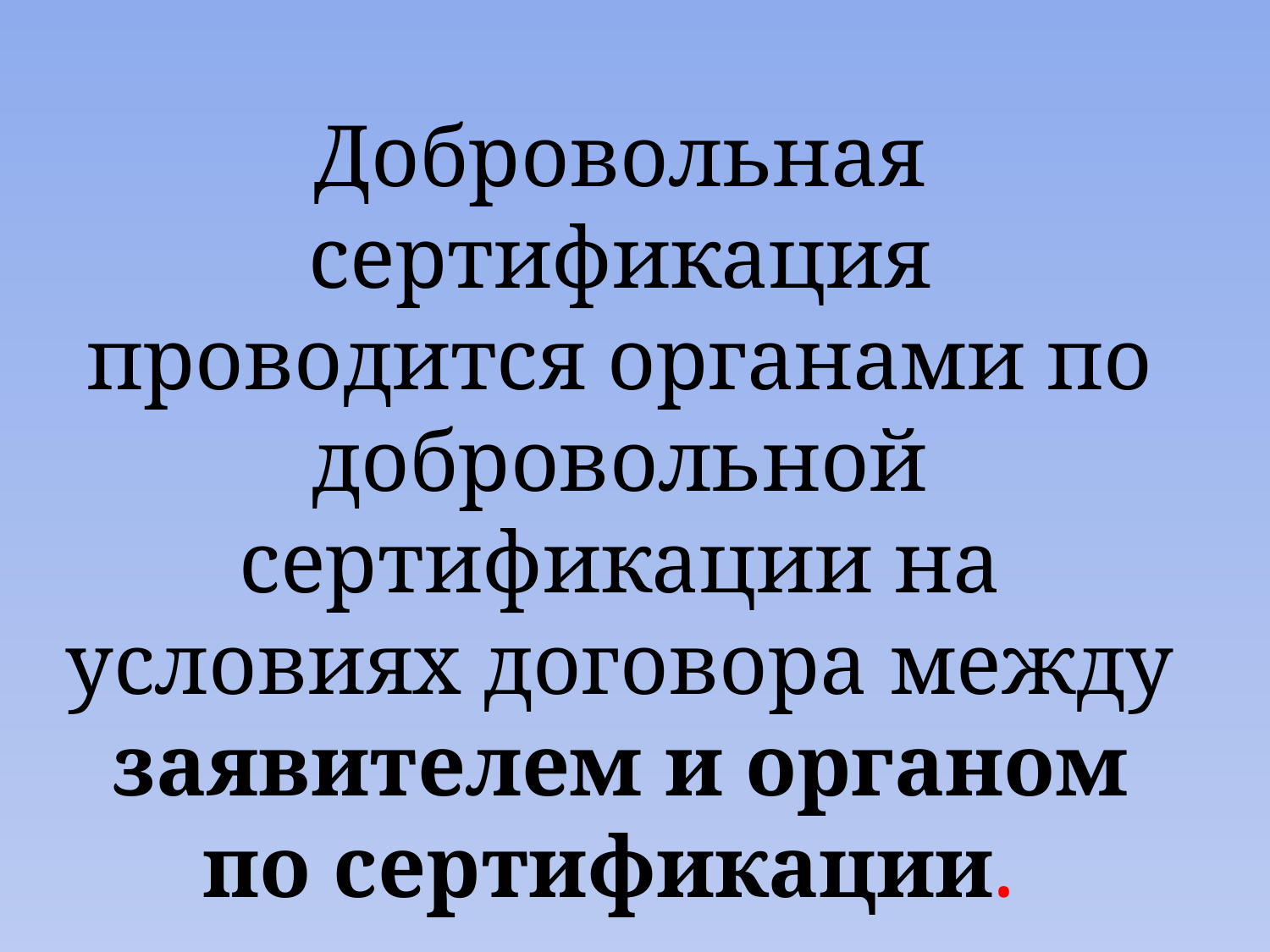

Добровольная сертификация проводится органами по добровольной сертификации на условиях договора между заявителем и органом по сертификации.